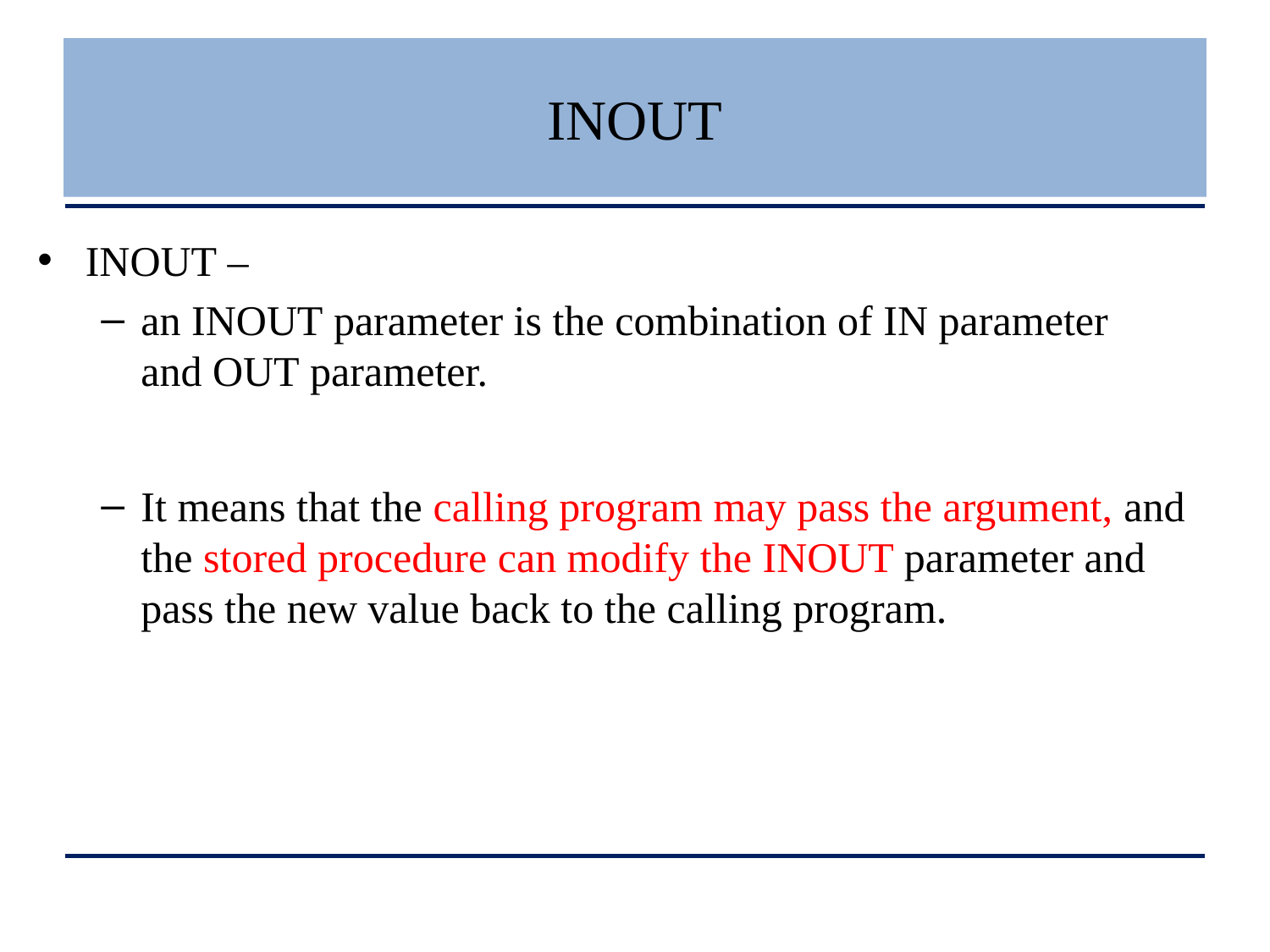

# INOUT
INOUT –
an INOUT parameter is the combination of IN parameter and OUT parameter.

It means that the calling program may pass the argument, and the stored procedure can modify the INOUT parameter and pass the new value back to the calling program.